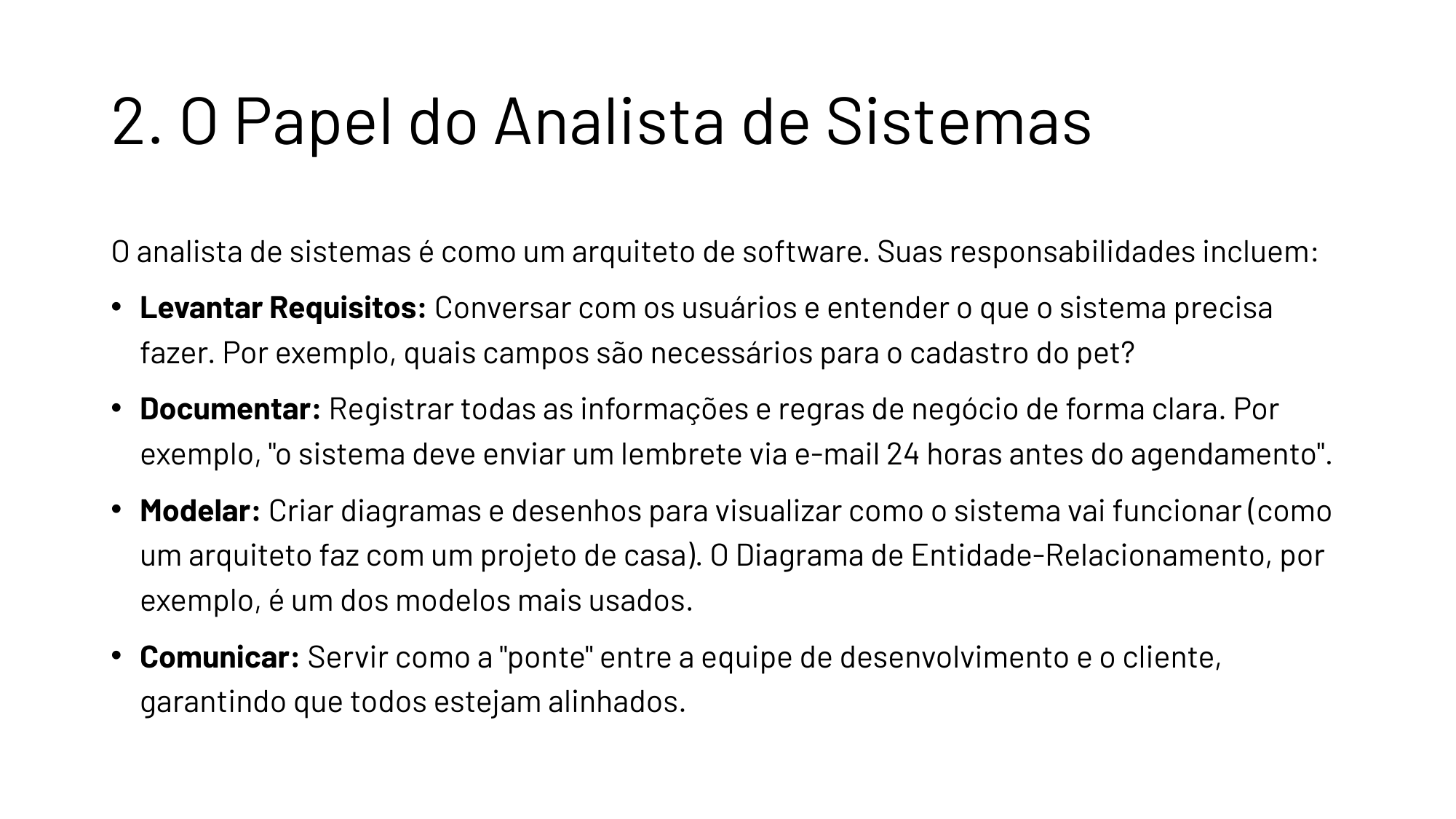

# 2. O Papel do Analista de Sistemas
O analista de sistemas é como um arquiteto de software. Suas responsabilidades incluem:
Levantar Requisitos: Conversar com os usuários e entender o que o sistema precisa fazer. Por exemplo, quais campos são necessários para o cadastro do pet?
Documentar: Registrar todas as informações e regras de negócio de forma clara. Por exemplo, "o sistema deve enviar um lembrete via e-mail 24 horas antes do agendamento".
Modelar: Criar diagramas e desenhos para visualizar como o sistema vai funcionar (como um arquiteto faz com um projeto de casa). O Diagrama de Entidade-Relacionamento, por exemplo, é um dos modelos mais usados.
Comunicar: Servir como a "ponte" entre a equipe de desenvolvimento e o cliente, garantindo que todos estejam alinhados.